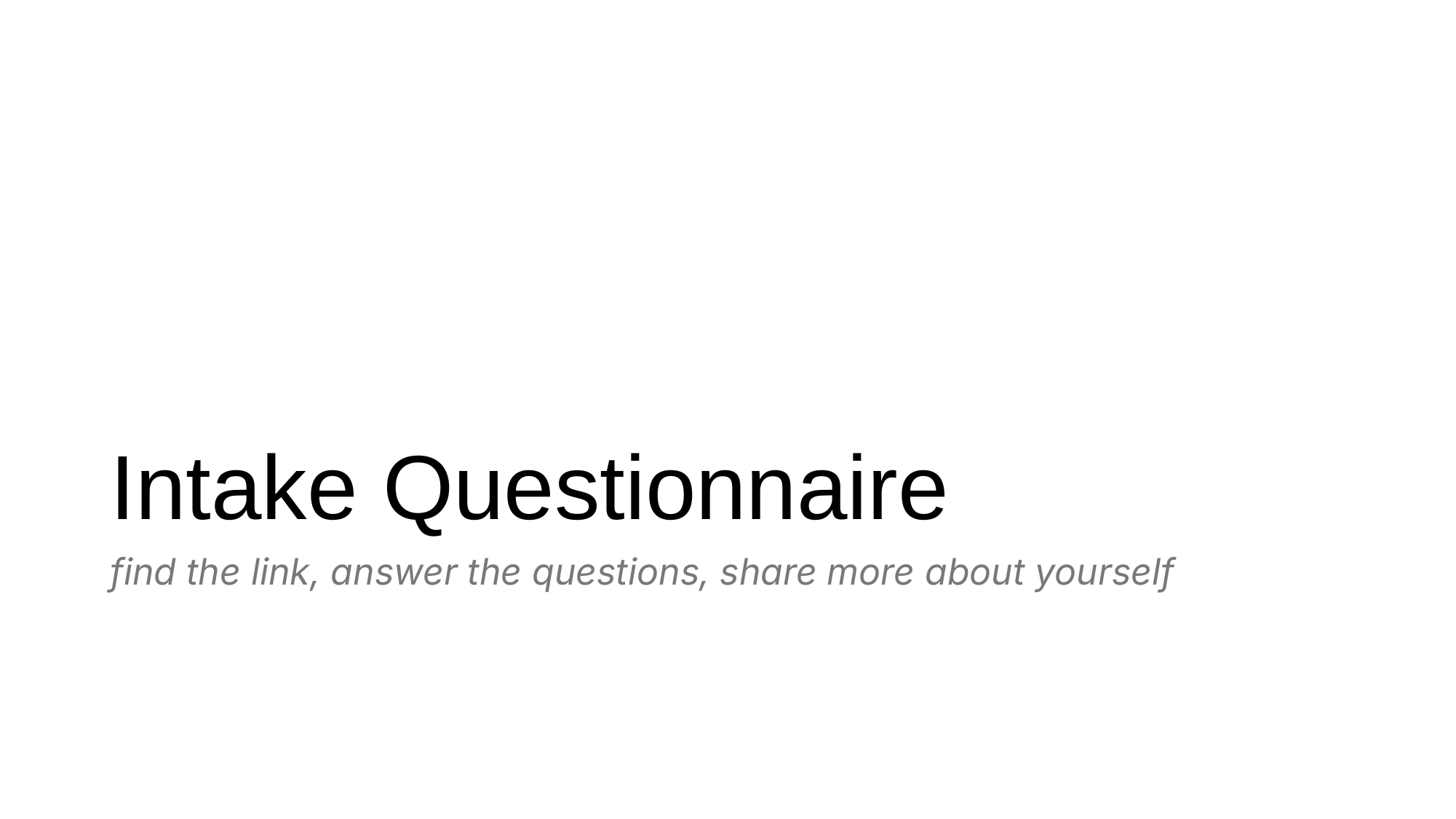

# Intake Questionnaire
find the link, answer the questions, share more about yourself